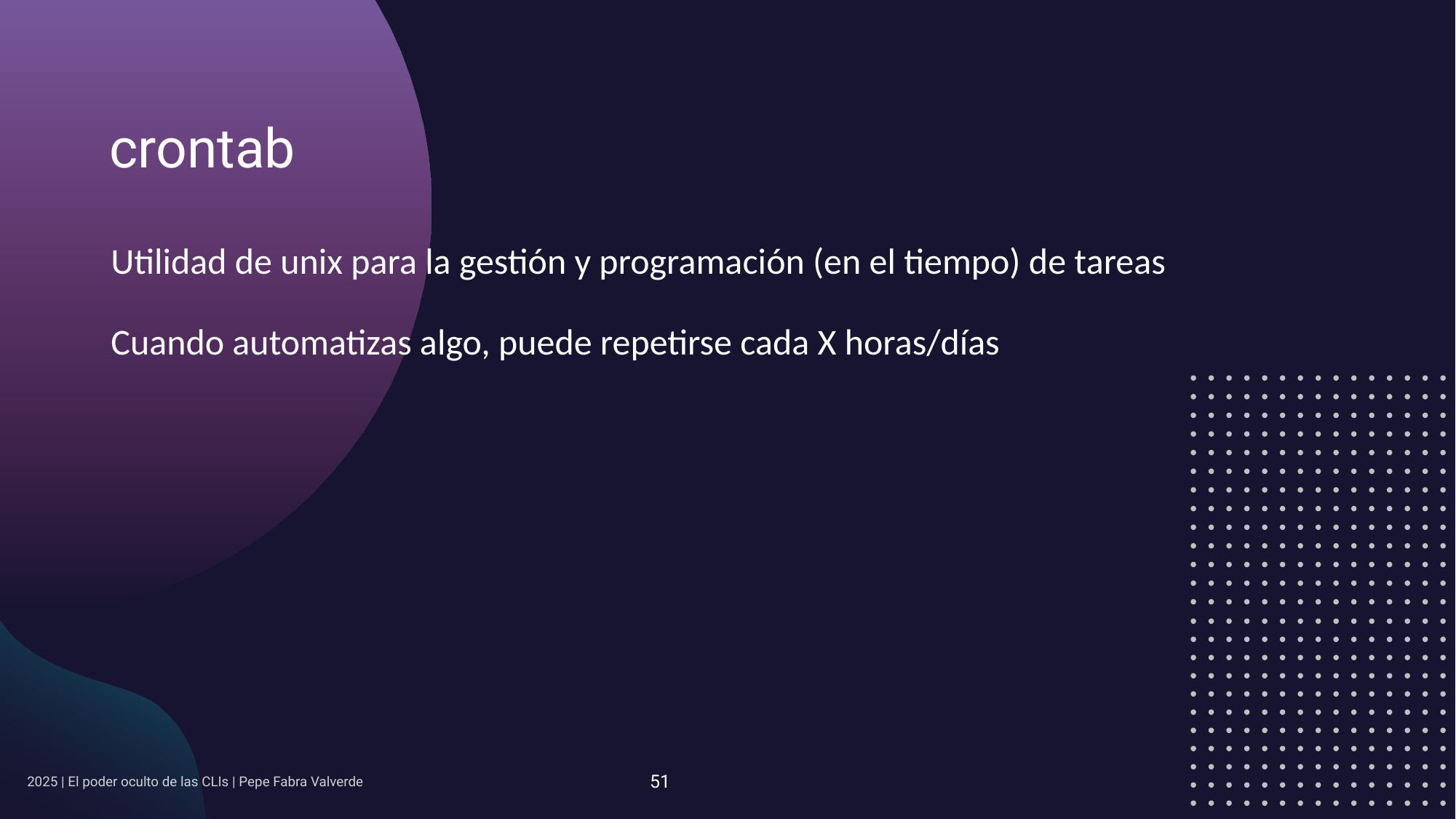

# crontab
Utilidad de unix para la gestión y programación (en el tiempo) de tareas
Cuando automatizas algo, puede repetirse cada X horas/días
2025 | El poder oculto de las CLIs | Pepe Fabra Valverde